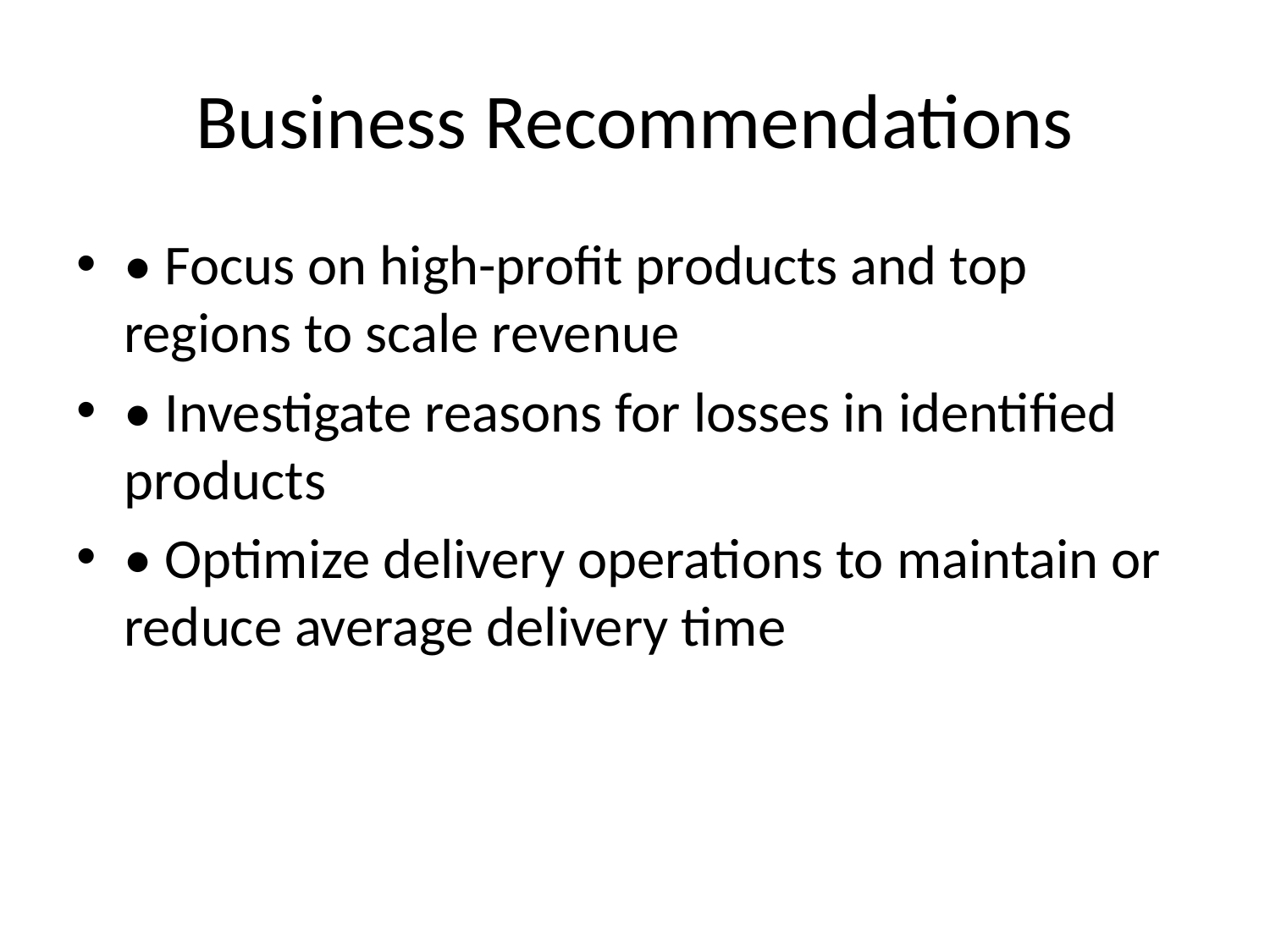

# Business Recommendations
• Focus on high-profit products and top regions to scale revenue
• Investigate reasons for losses in identified products
• Optimize delivery operations to maintain or reduce average delivery time